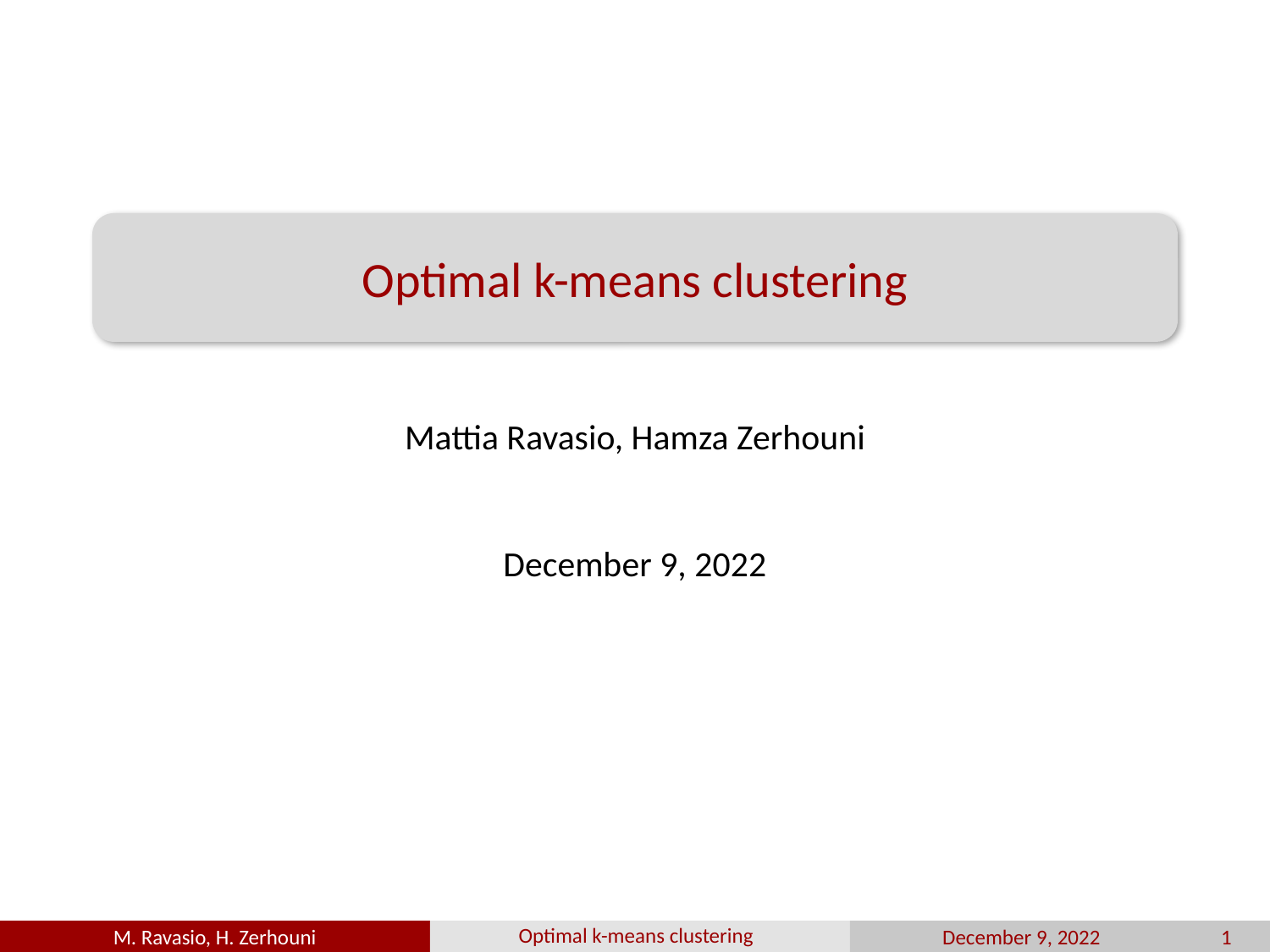

Optimal k-means clustering
Mattia Ravasio, Hamza Zerhouni

December 9, 2022
Optimal k-means clustering
December 9, 2022
1
M. Ravasio, H. Zerhouni